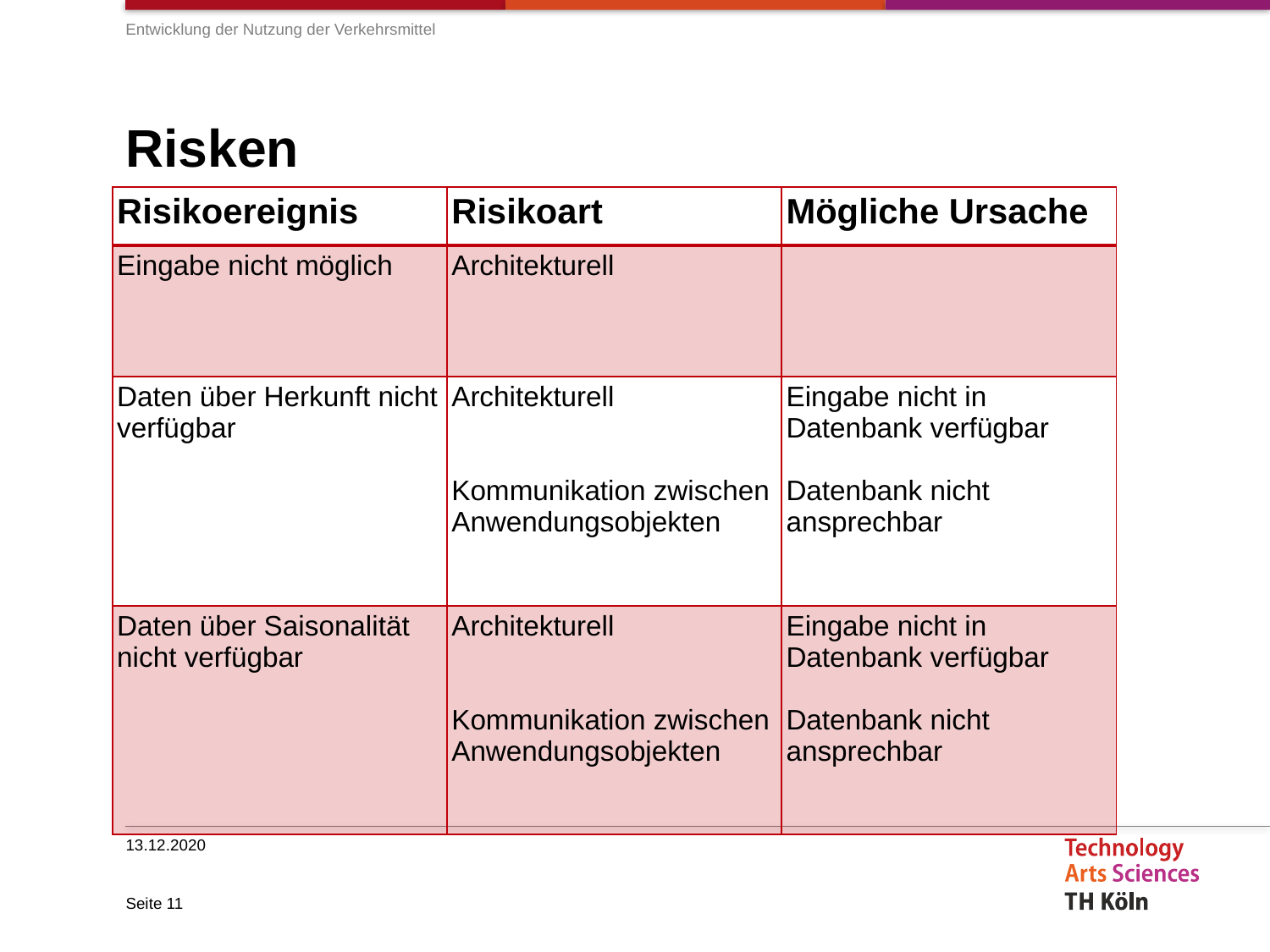

Entwicklung der Nutzung der Verkehrsmittel

# Risken

| Risikoereignis | Risikoart | Mögliche Ursache |
| --- | --- | --- |
| Eingabe nicht möglich | Architekturell |  |
| Daten über Herkunft nicht verfügbar | Architekturell Kommunikation zwischen Anwendungsobjekten | Eingabe nicht in Datenbank verfügbar Datenbank nicht ansprechbar |
| Daten über Saisonalität nicht verfügbar | Architekturell Kommunikation zwischen Anwendungsobjekten | Eingabe nicht in Datenbank verfügbar Datenbank nicht ansprechbar |
13.12.2020
Seite 11